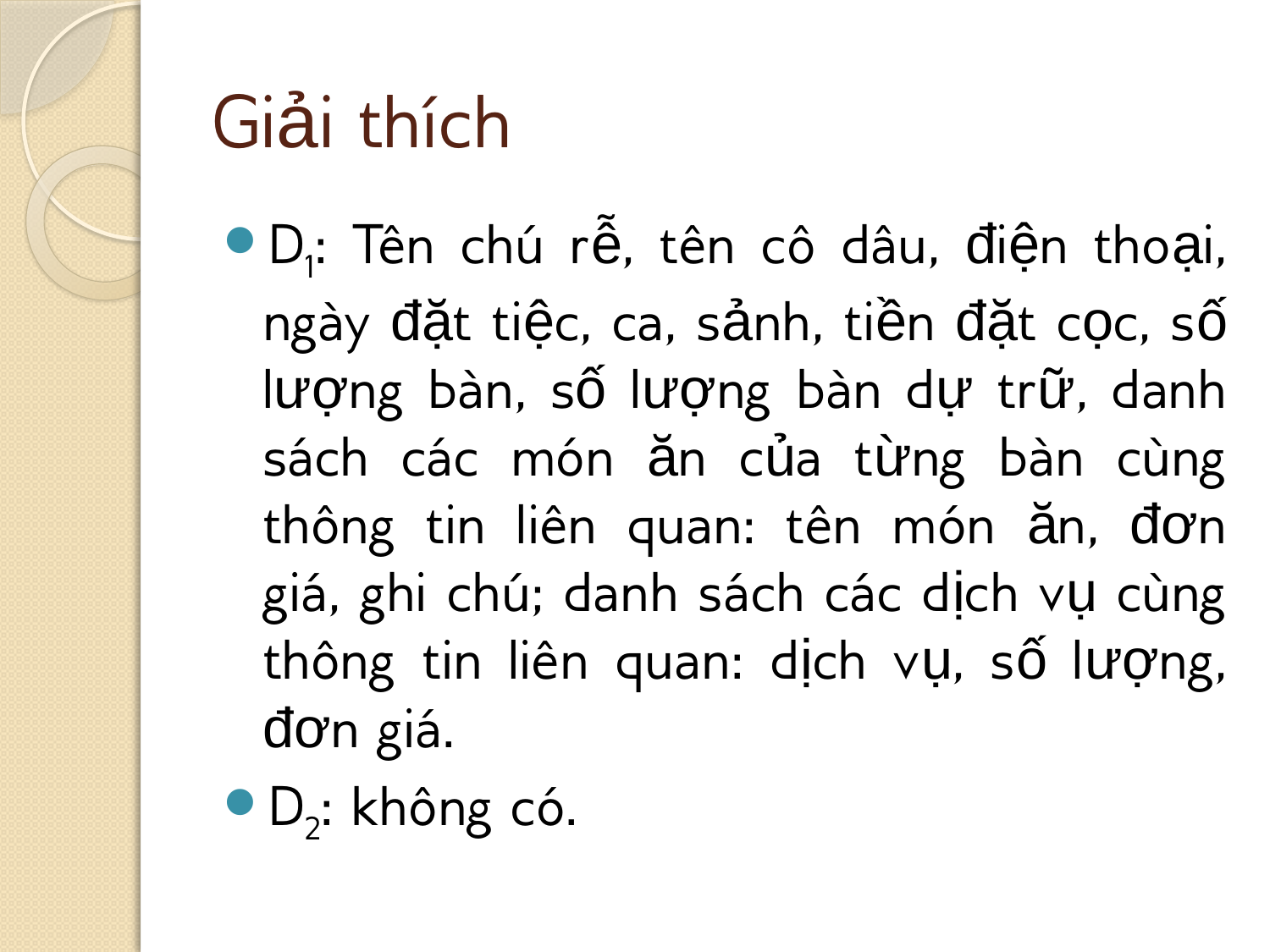

# Giải thích
D1: Tên chú rễ, tên cô dâu, điện thoại, ngày đặt tiệc, ca, sảnh, tiền đặt cọc, số lượng bàn, số lượng bàn dự trữ, danh sách các món ăn của từng bàn cùng thông tin liên quan: tên món ăn, đơn giá, ghi chú; danh sách các dịch vụ cùng thông tin liên quan: dịch vụ, số lượng, đơn giá.
D2: không có.